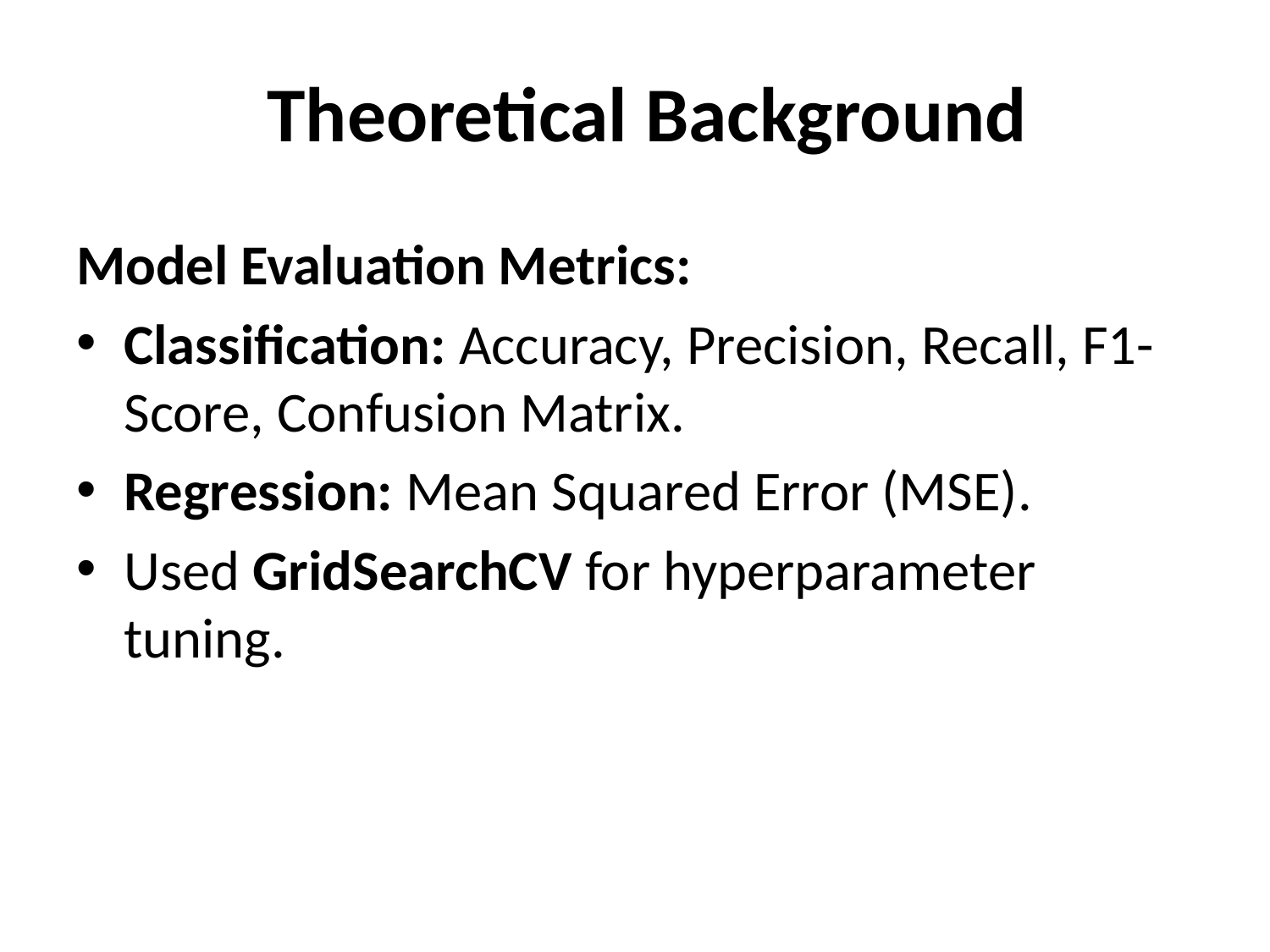

# Theoretical Background
Model Evaluation Metrics:
Classification: Accuracy, Precision, Recall, F1-Score, Confusion Matrix.
Regression: Mean Squared Error (MSE).
Used GridSearchCV for hyperparameter tuning.